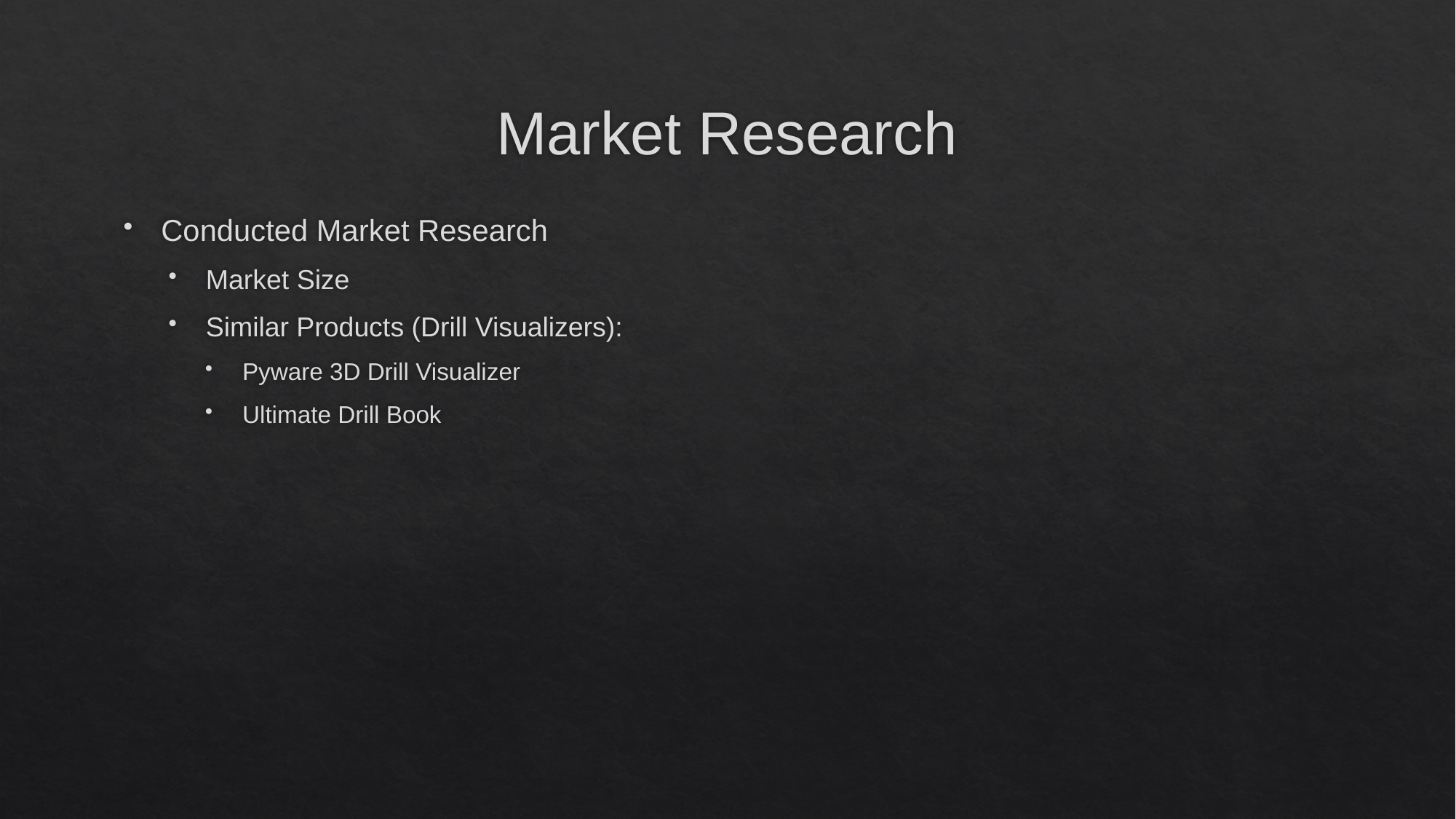

# Market Research
Conducted Market Research
Market Size
Similar Products (Drill Visualizers):
Pyware 3D Drill Visualizer
Ultimate Drill Book